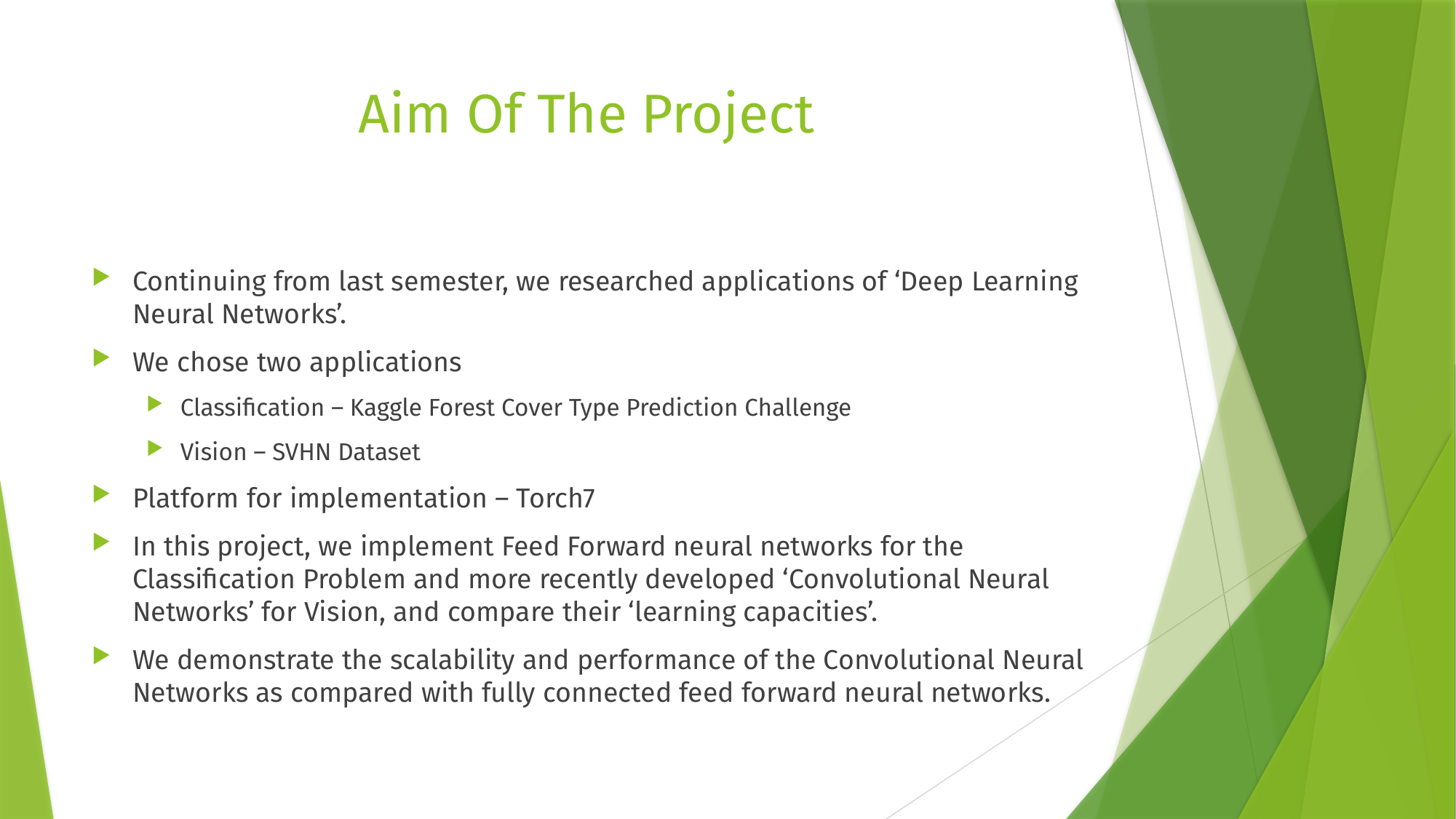

# Aim Of The Project
Continuing from last semester, we researched applications of ‘Deep Learning Neural Networks’.
We chose two applications
Classification – Kaggle Forest Cover Type Prediction Challenge
Vision – SVHN Dataset
Platform for implementation – Torch7
In this project, we implement Feed Forward neural networks for the Classification Problem and more recently developed ‘Convolutional Neural Networks’ for Vision, and compare their ‘learning capacities’.
We demonstrate the scalability and performance of the Convolutional Neural Networks as compared with fully connected feed forward neural networks.